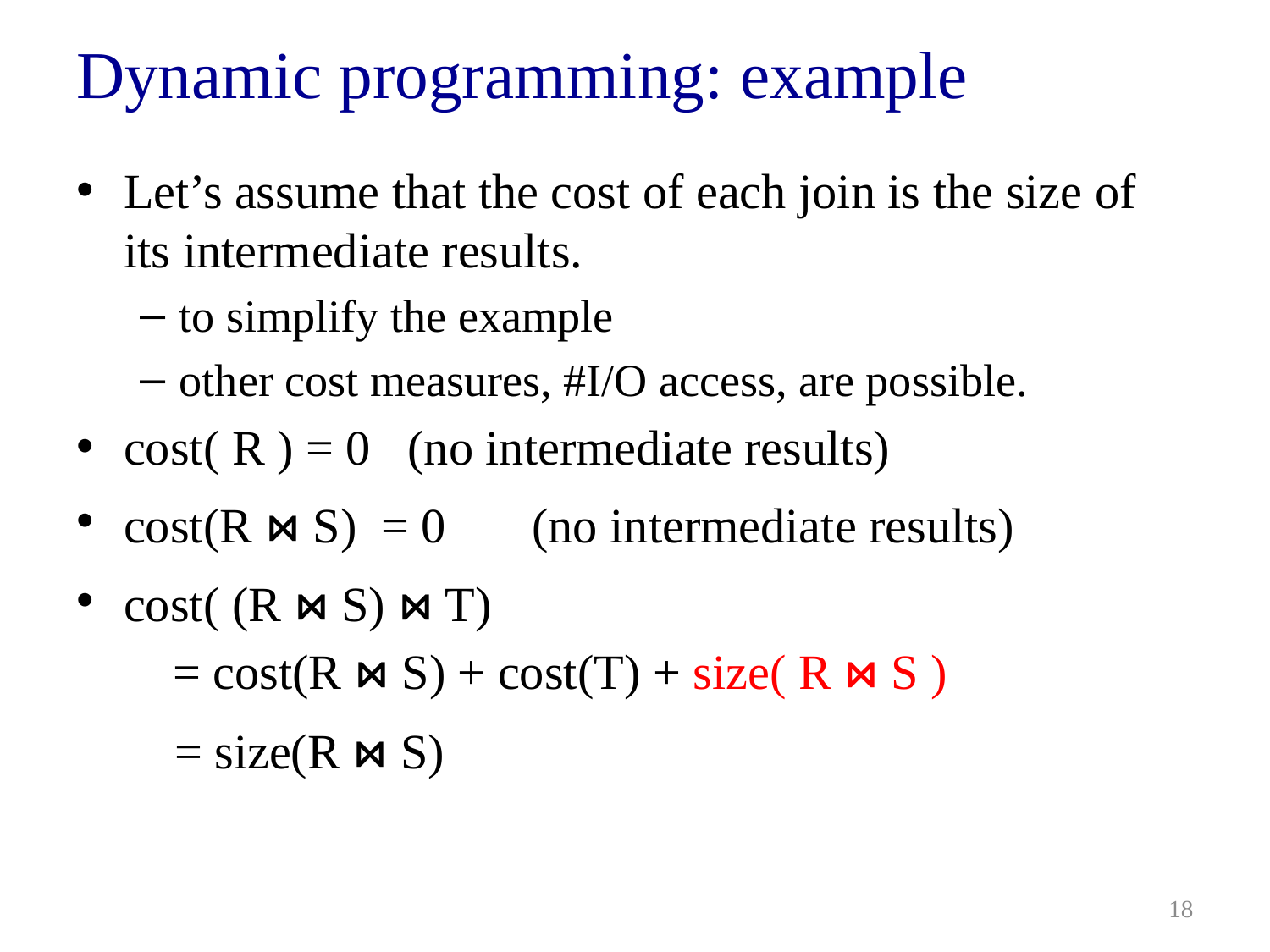

# Dynamic programming: example
Let’s assume that the cost of each join is the size of its intermediate results.
to simplify the example
other cost measures, #I/O access, are possible.
cost( R ) = 0   (no intermediate results)
cost(R ⋈ S)  = 0       (no intermediate results)
cost( (R ⋈ S) ⋈ T)
    = cost(R ⋈ S) + cost(T) + size( R ⋈ S )
        = size(R ⋈ S)
18